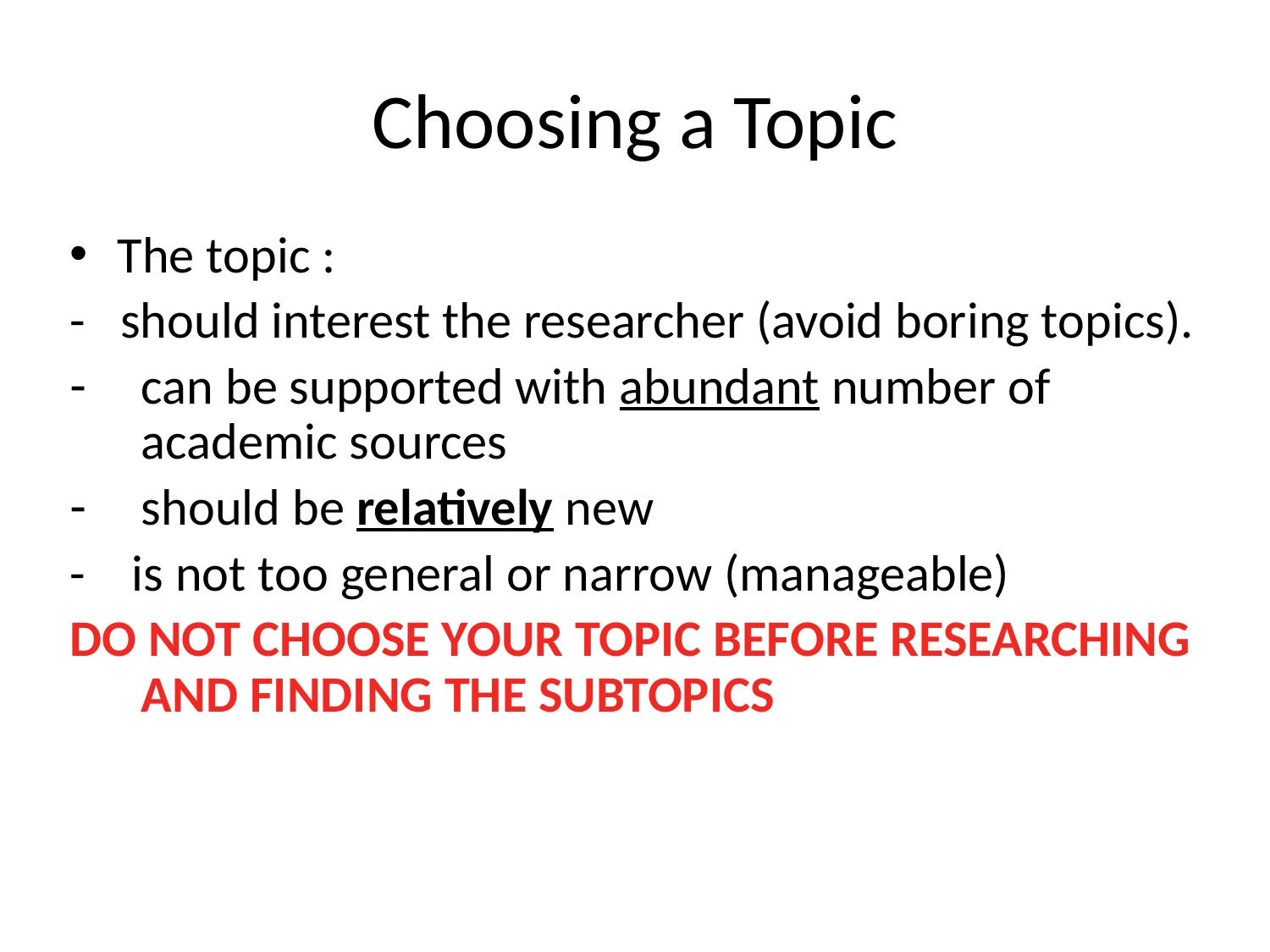

# Choosing a Topic
The topic :
-   should interest the researcher (avoid boring topics).
can be supported with abundant number of academic sources
should be relatively new
-    is not too general or narrow (manageable)
DO NOT CHOOSE YOUR TOPIC BEFORE RESEARCHING AND FINDING THE SUBTOPICS